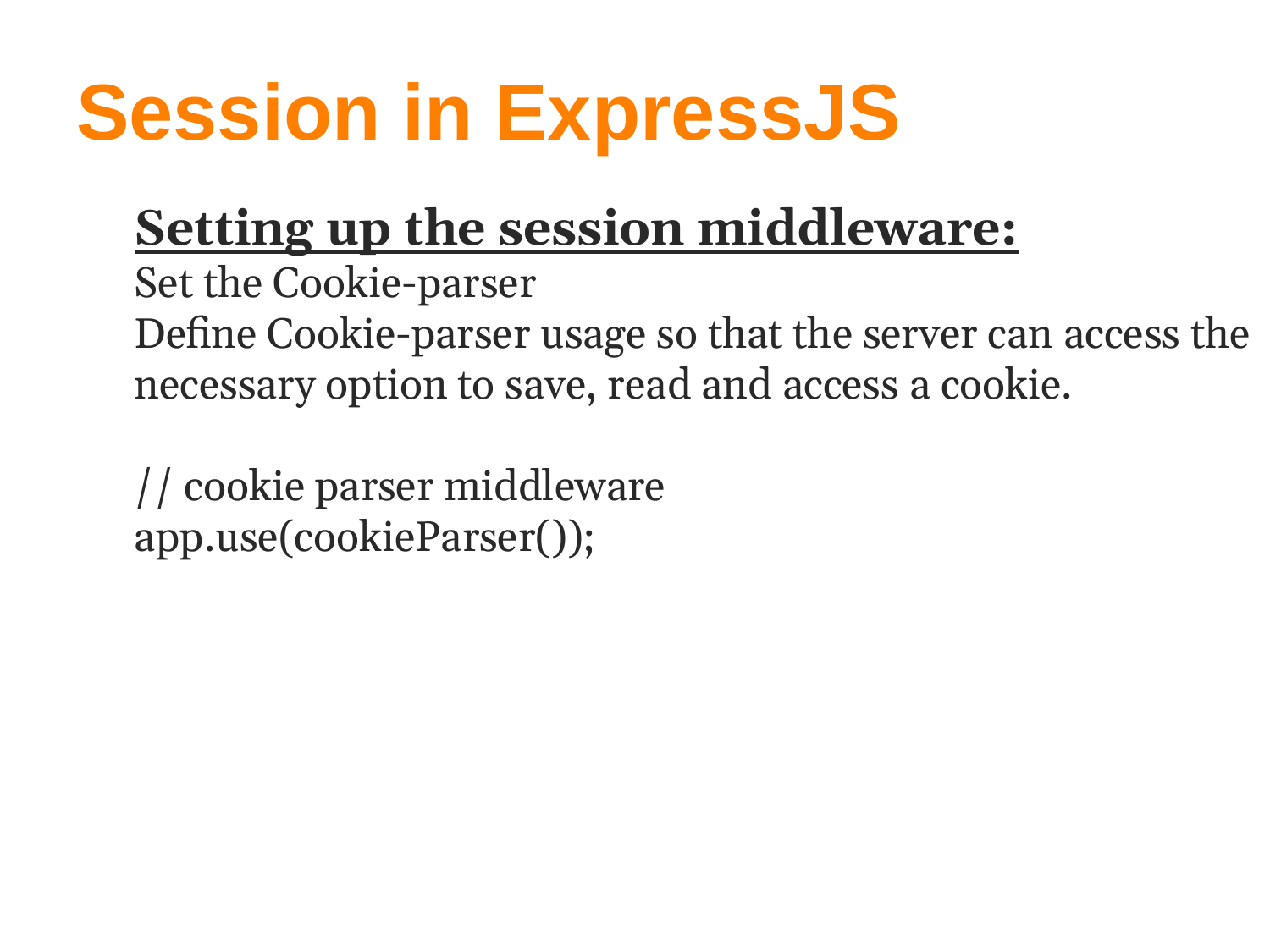

# Session in ExpressJS
Setting up the session middleware:
Set the Cookie-parser
Define Cookie-parser usage so that the server can access the necessary option to save, read and access a cookie.

// cookie parser middleware
app.use(cookieParser());